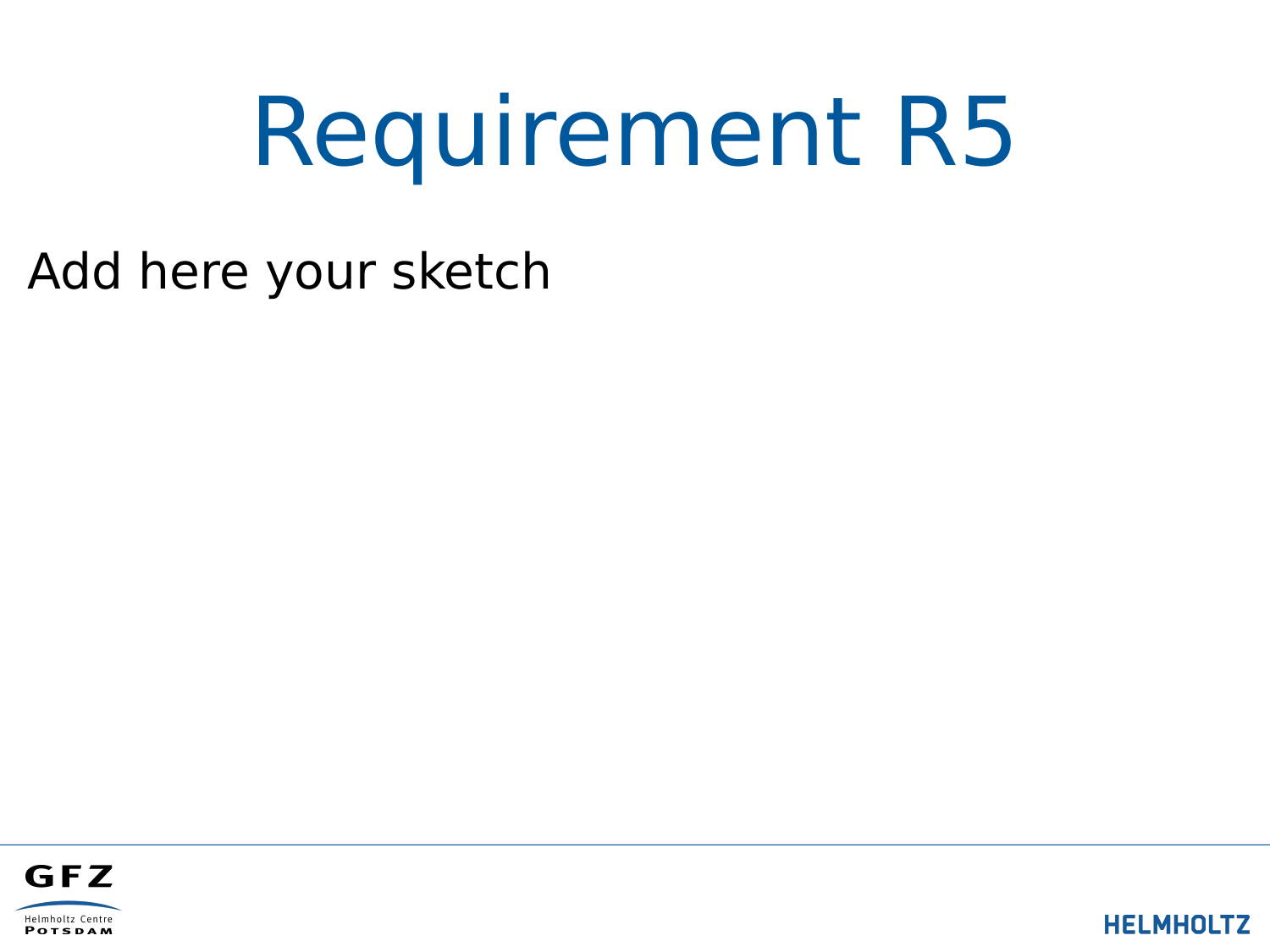

# Requirement R5
Add here your sketch